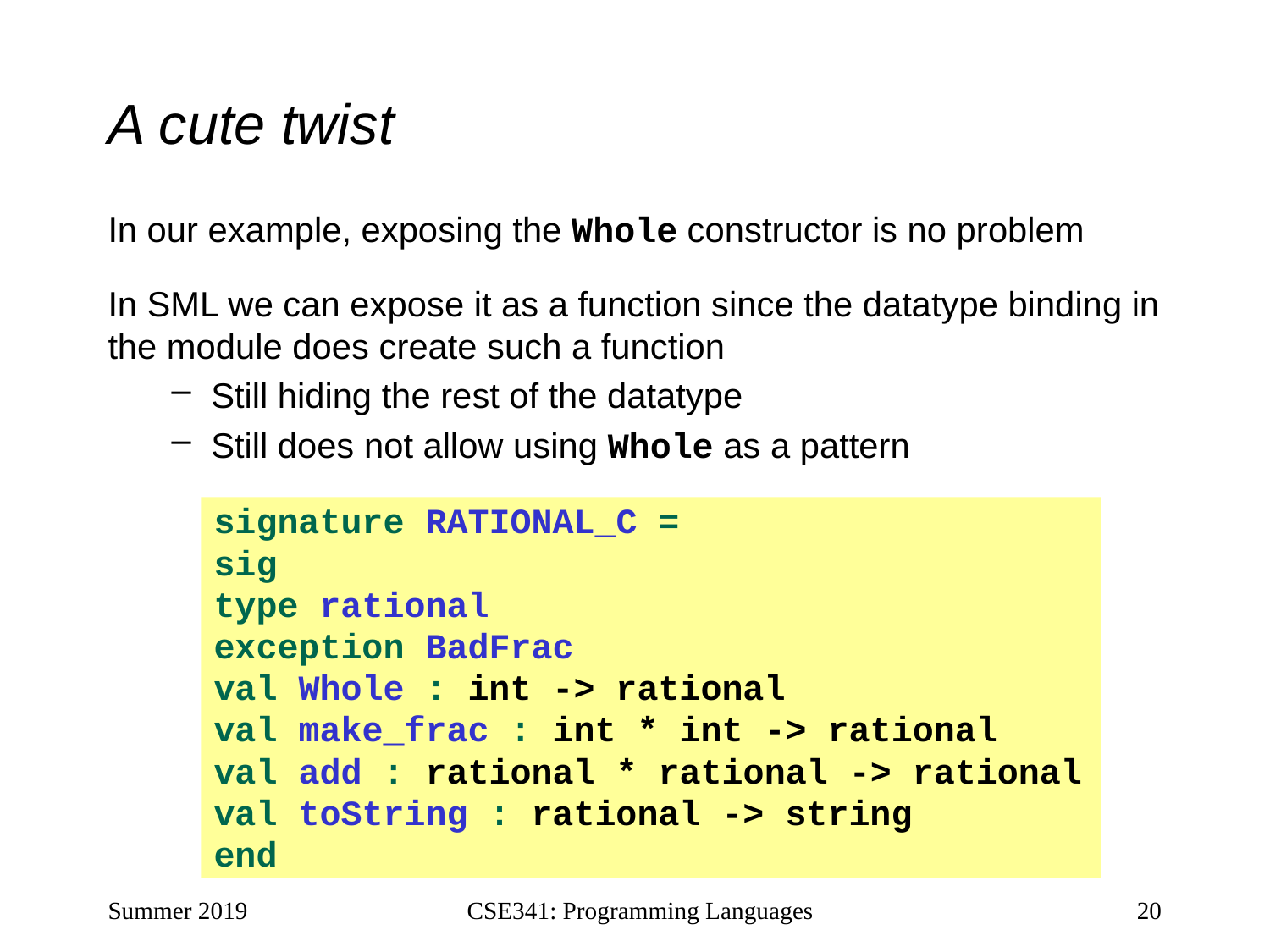

# A cute twist
In our example, exposing the Whole constructor is no problem

In SML we can expose it as a function since the datatype binding in the module does create such a function
Still hiding the rest of the datatype
Still does not allow using Whole as a pattern
signature RATIONAL_C =
sig
type rational
exception BadFrac
val Whole : int -> rational
val make_frac : int * int -> rational
val add : rational * rational -> rational
val toString : rational -> string
end

Summer 2019
CSE341: Programming Languages
20